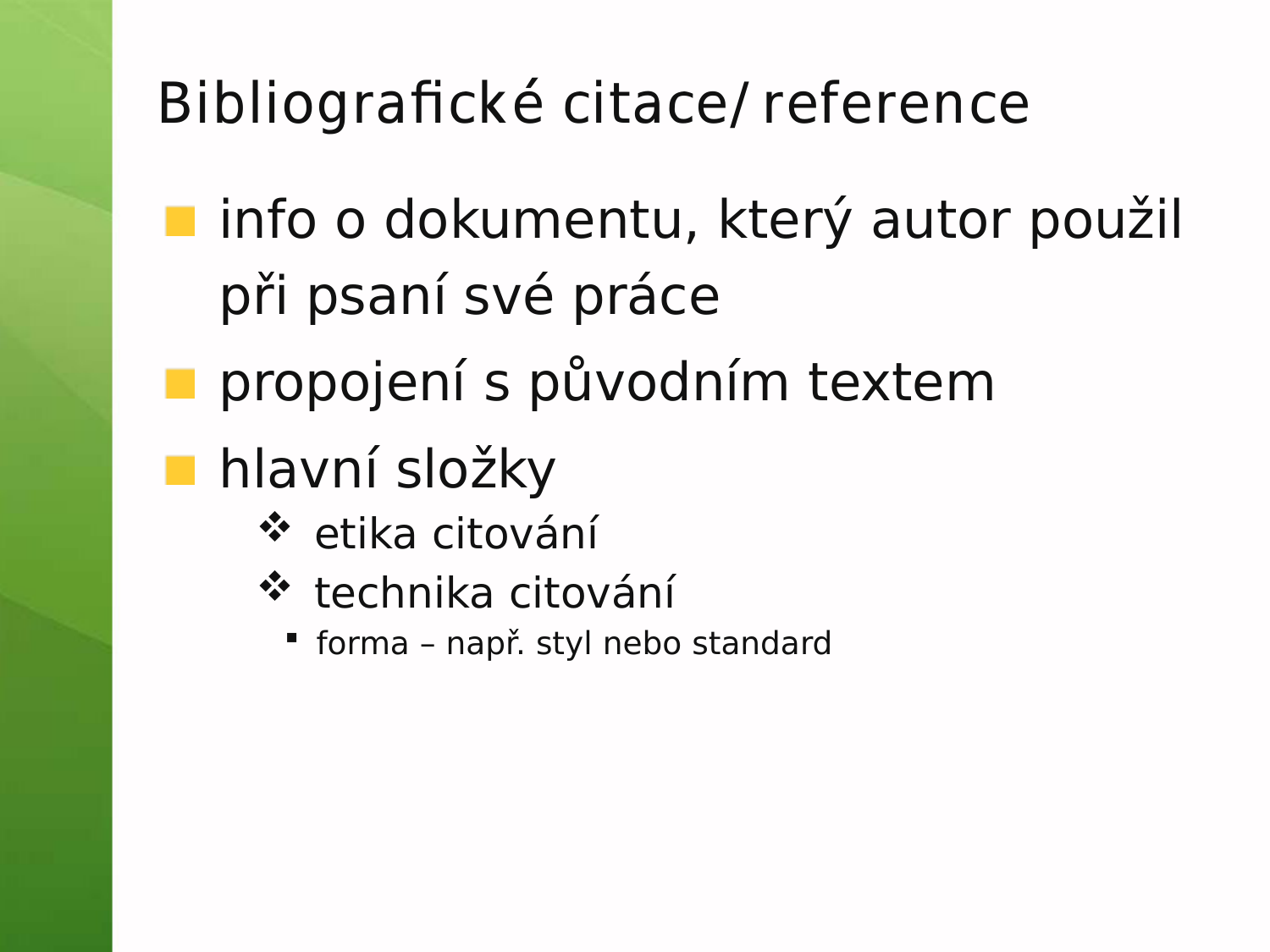

Bibliografické citace/reference
info o dokumentu, který autor použil při psaní své práce
propojení s původním textem
hlavní složky
etika citování
technika citování
forma – např. styl nebo standard